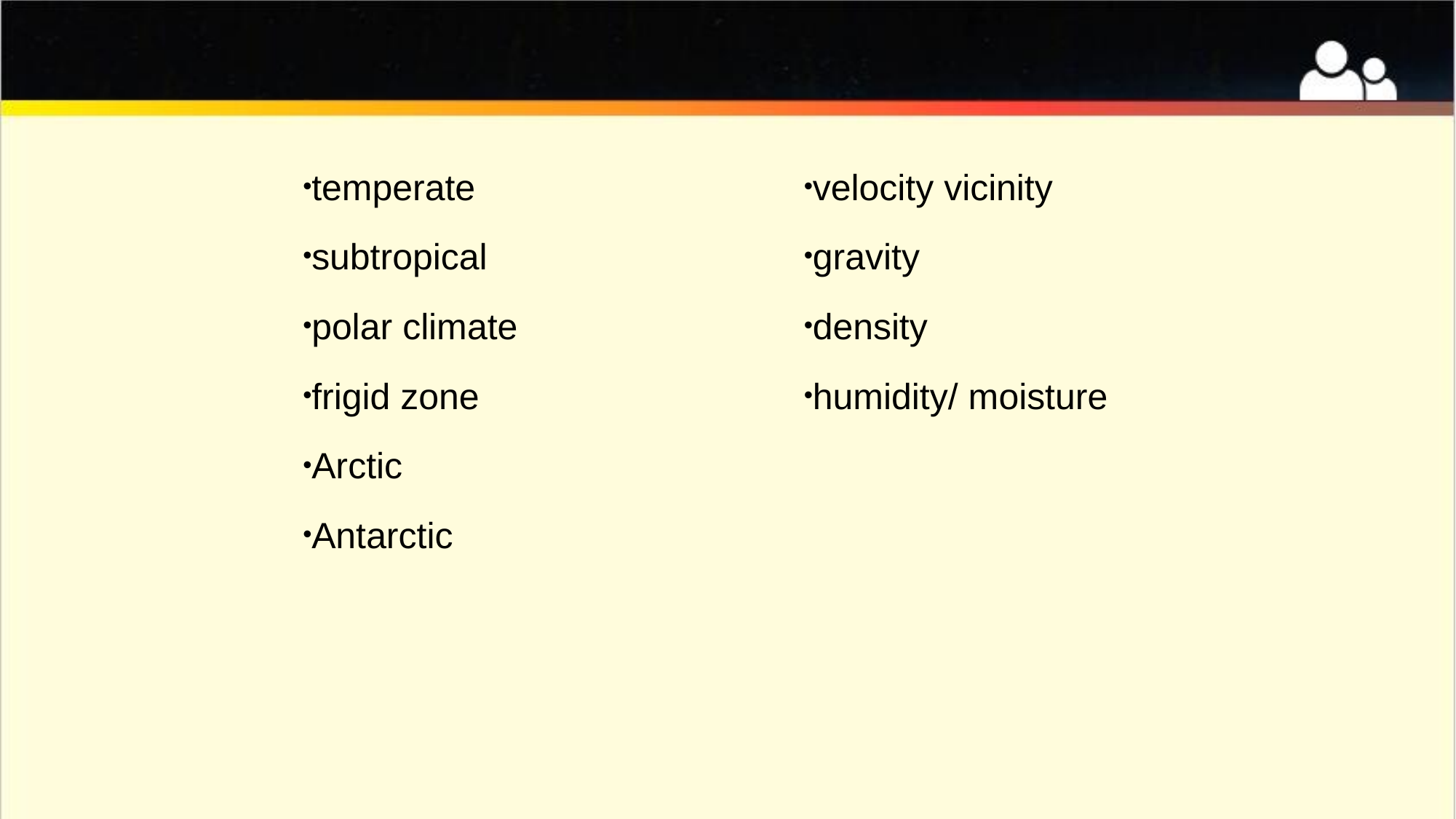

#
temperate
subtropical
polar climate
frigid zone
Arctic
Antarctic
velocity vicinity
gravity
density
humidity/ moisture